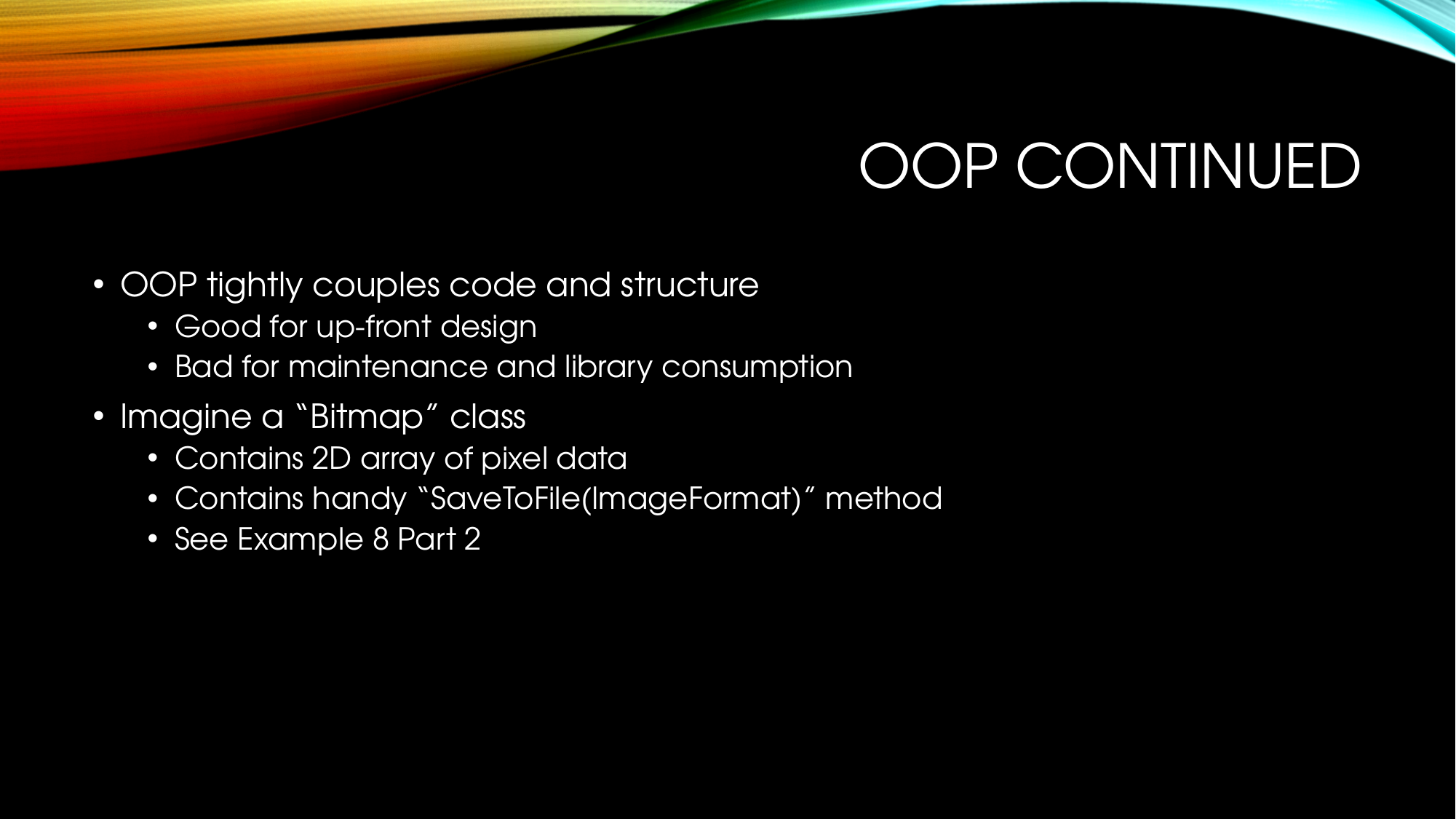

# OOP continued
OOP tightly couples code and structure
Good for up-front design
Bad for maintenance and library consumption
Imagine a “Bitmap” class
Contains 2D array of pixel data
Contains handy “SaveToFile(ImageFormat)” method
See Example 8 Part 2